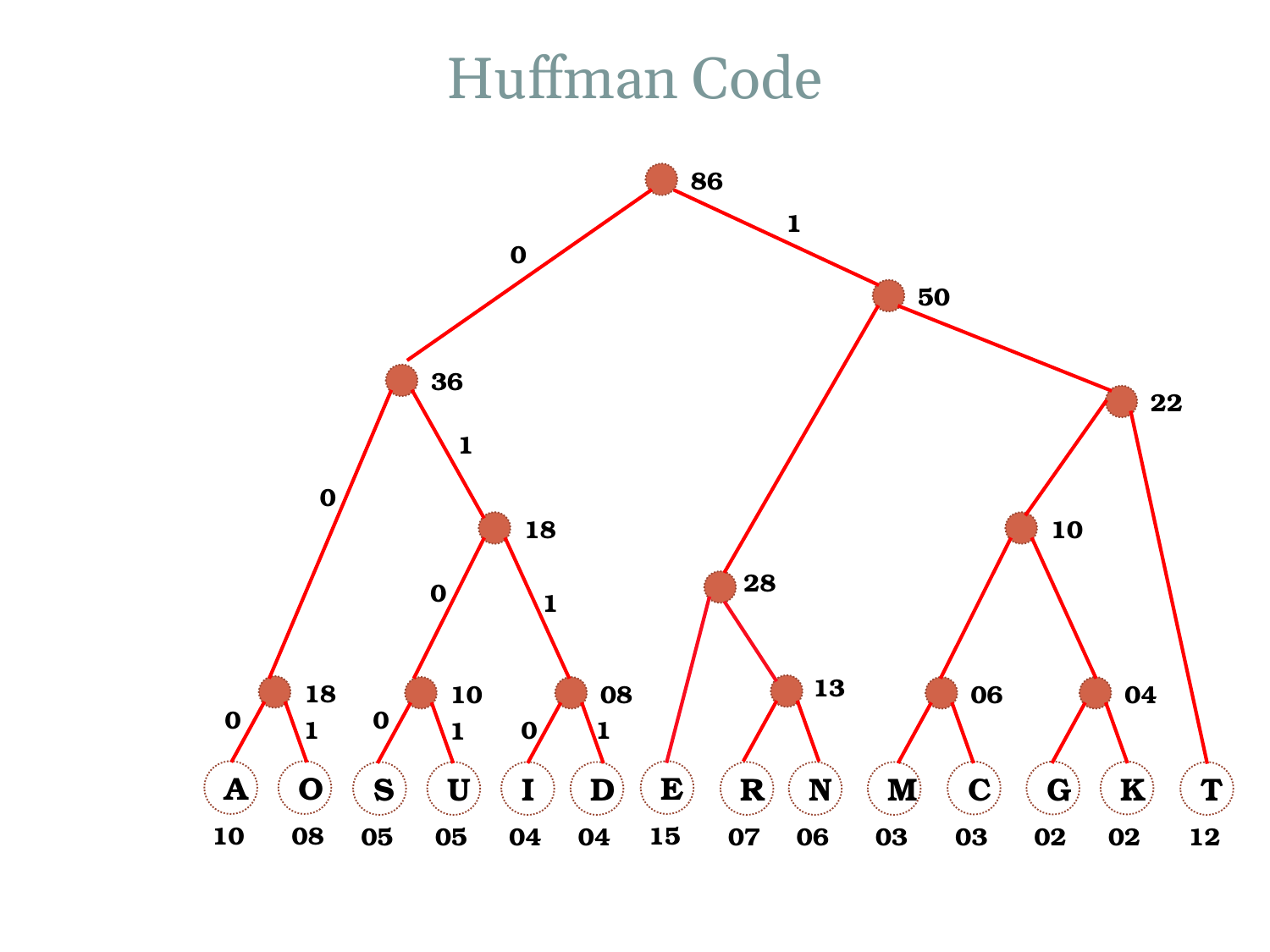

Huffman Code
86

1
0
50

36

22

1
0
18
10

28
0

1

13
18
10
08
06
04

0
0

1
0
1
1
A
O
E
C
G
K
S
U
I
D
R
N
M
T
10
08
15
05
04
03
02
02
12
05
04
07
06
03